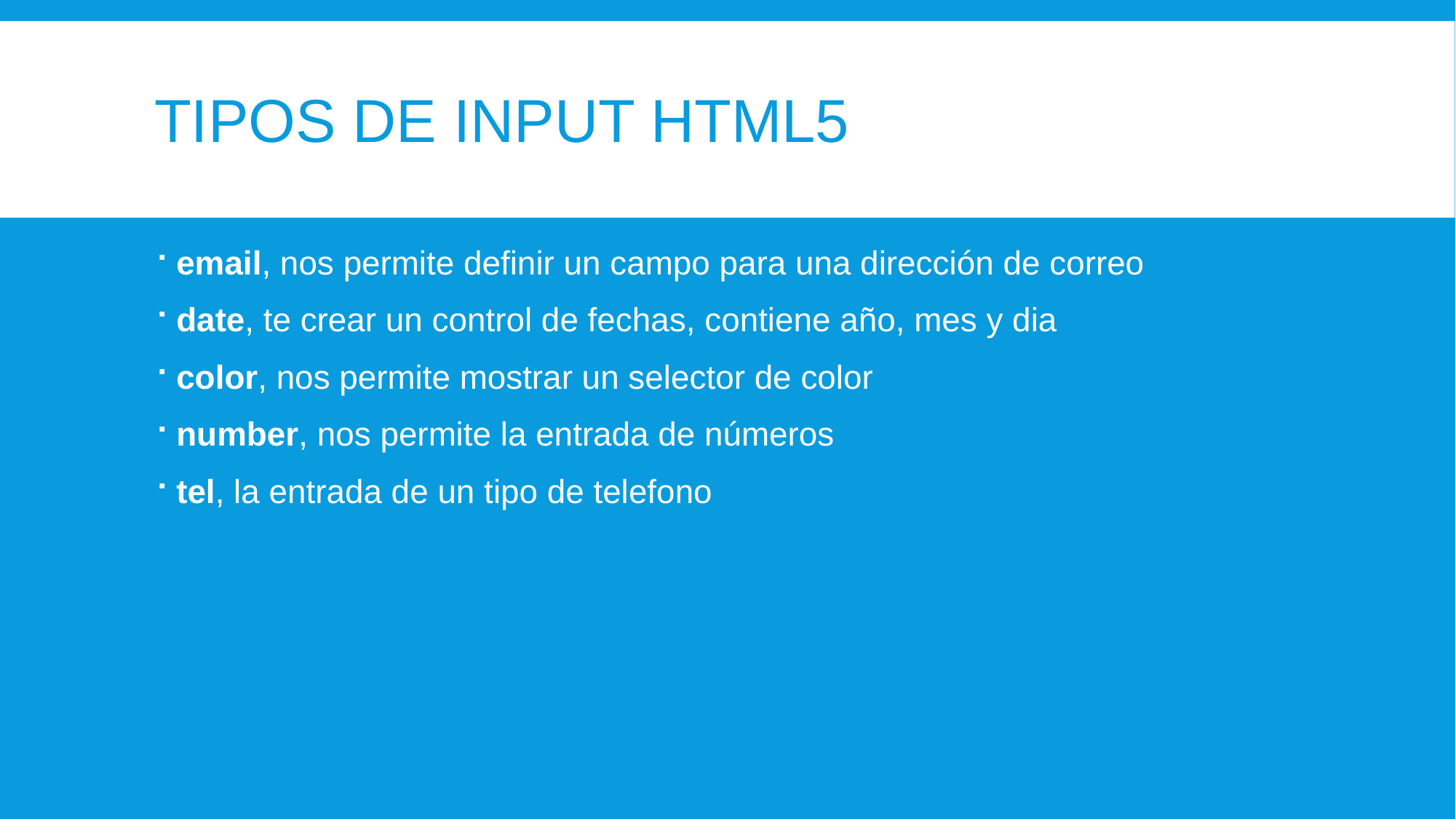

# Tipos de input HTML5
email, nos permite definir un campo para una dirección de correo
date, te crear un control de fechas, contiene año, mes y dia
color, nos permite mostrar un selector de color
number, nos permite la entrada de números
tel, la entrada de un tipo de telefono